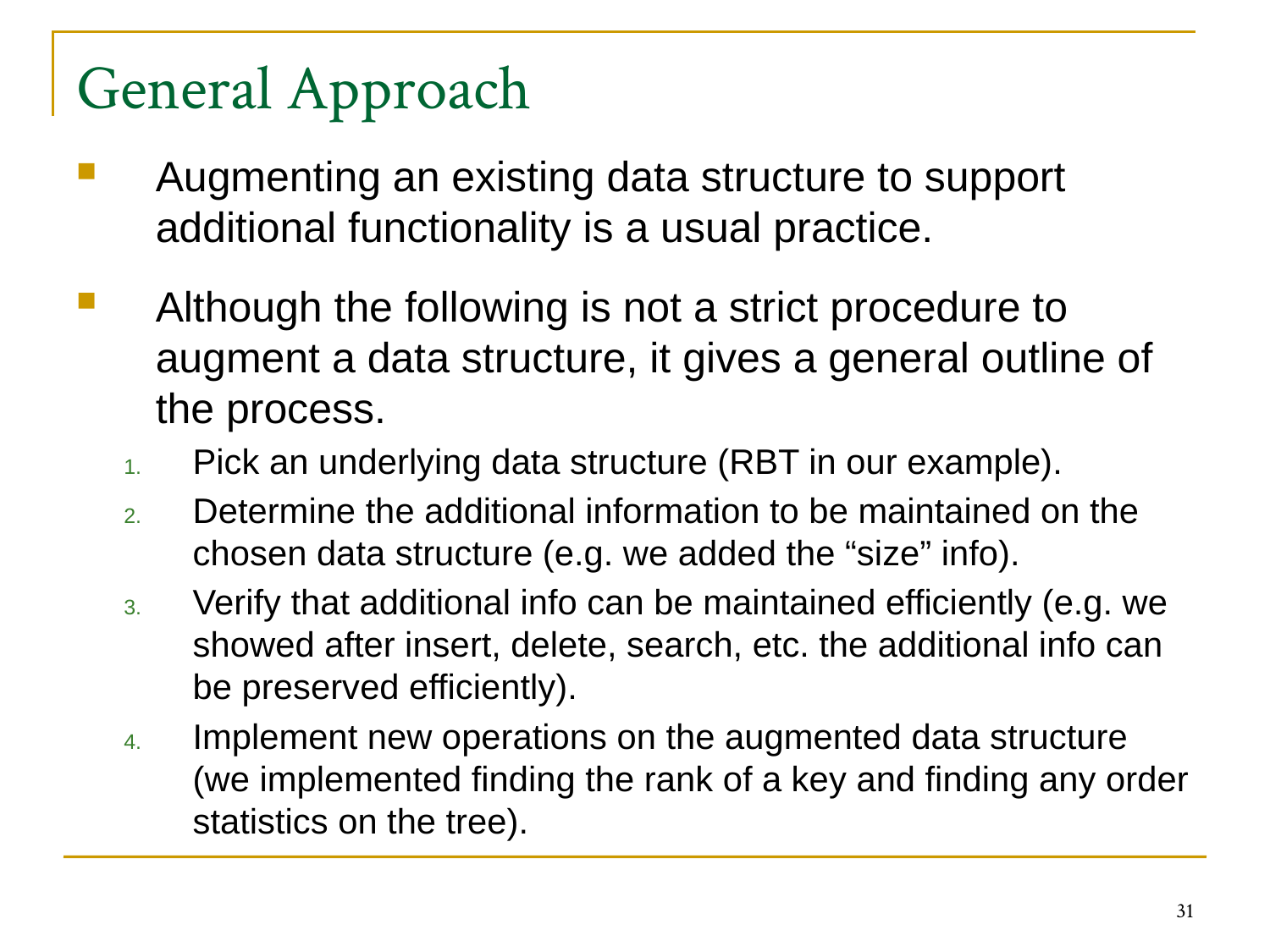

# General Approach
Augmenting an existing data structure to support additional functionality is a usual practice.

Although the following is not a strict procedure to augment a data structure, it gives a general outline of the process.
Pick an underlying data structure (RBT in our example).
Determine the additional information to be maintained on the chosen data structure (e.g. we added the “size” info).
Verify that additional info can be maintained efficiently (e.g. we showed after insert, delete, search, etc. the additional info can be preserved efficiently).
Implement new operations on the augmented data structure (we implemented finding the rank of a key and finding any order statistics on the tree).
31